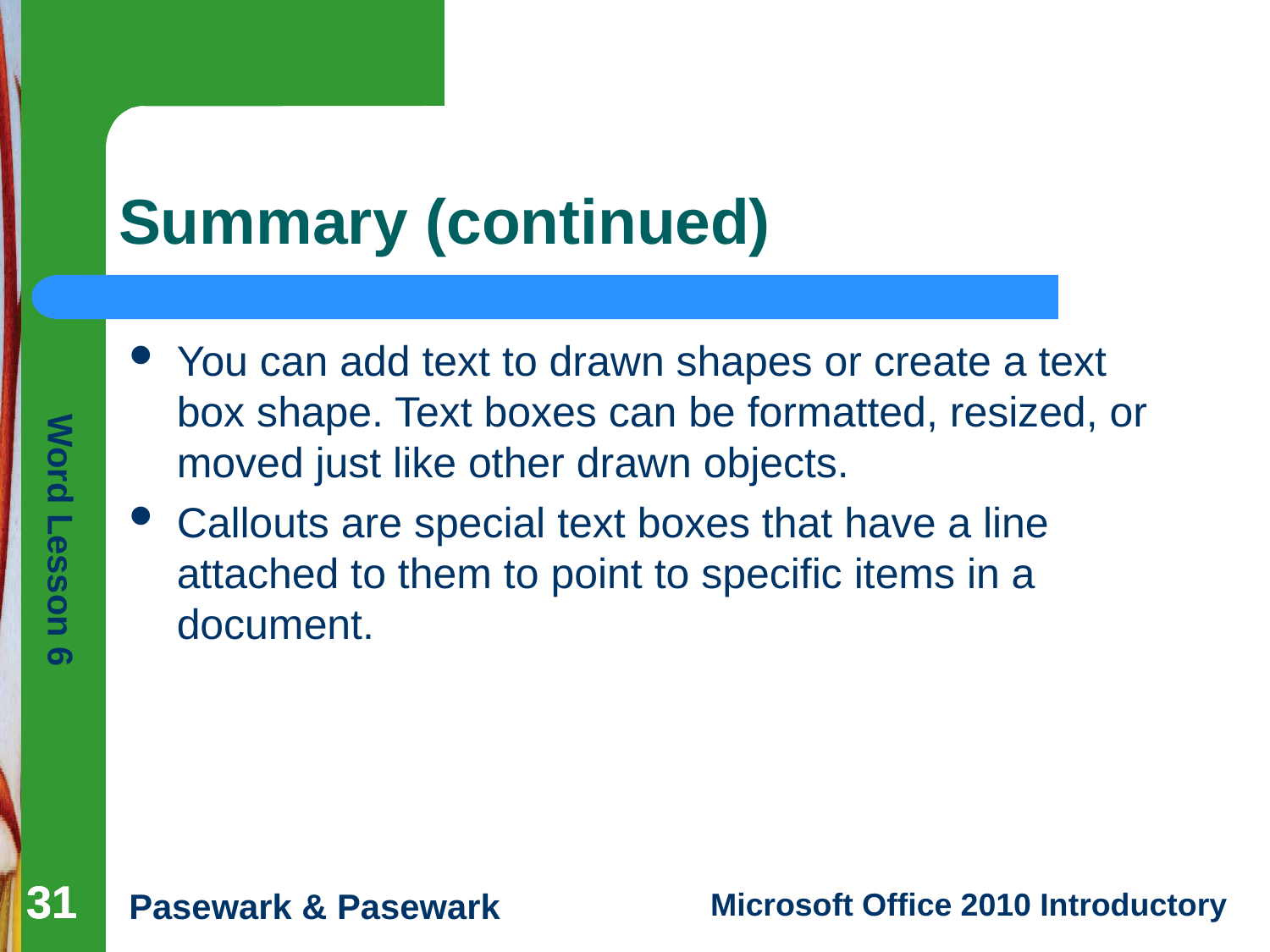

# Summary (continued)
You can add text to drawn shapes or create a text box shape. Text boxes can be formatted, resized, or moved just like other drawn objects.
Callouts are special text boxes that have a line attached to them to point to specific items in a document.
31
31
31